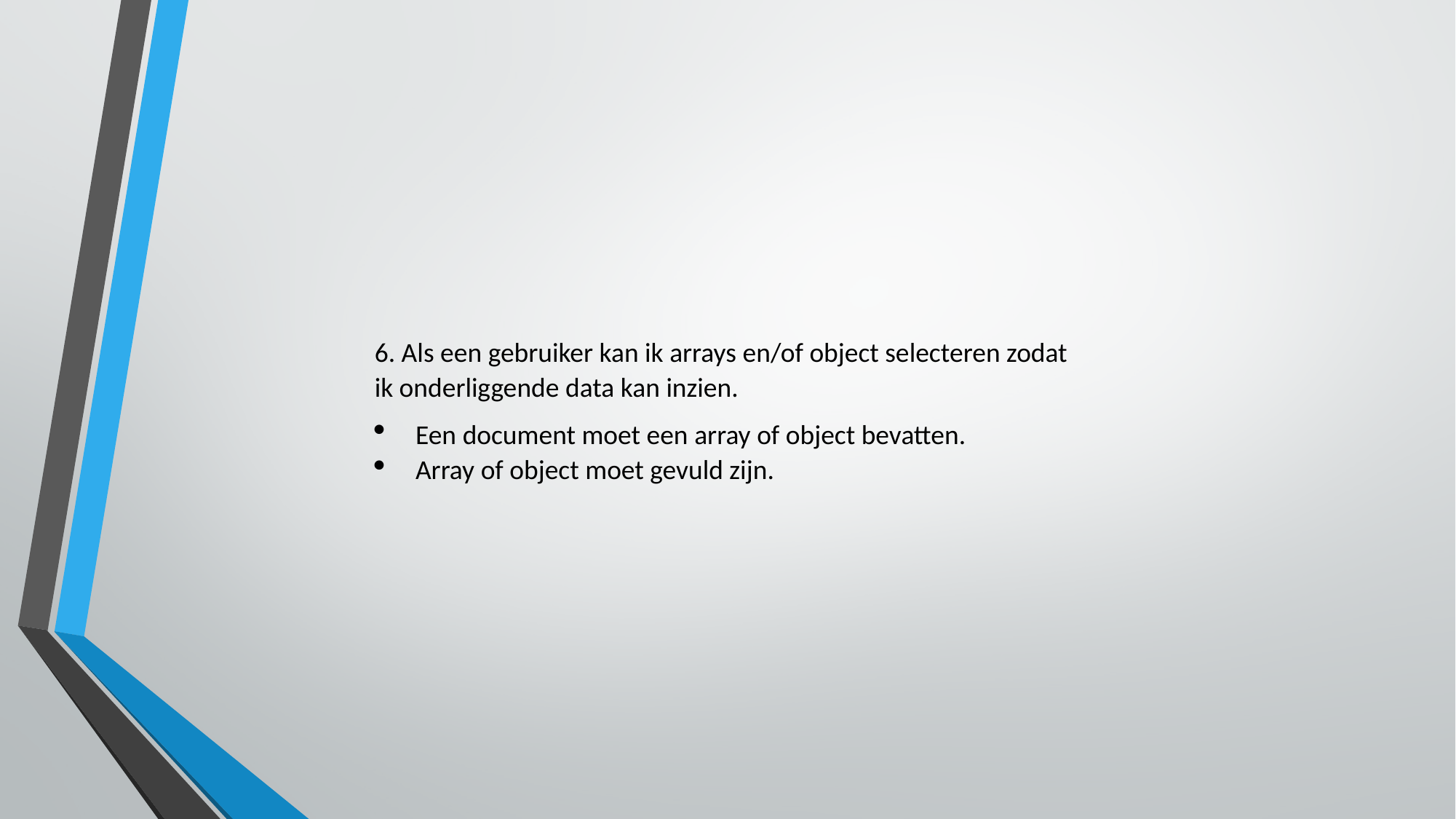

6. Als een gebruiker kan ik arrays en/of object selecteren zodat ik onderliggende data kan inzien.
Een document moet een array of object bevatten.
Array of object moet gevuld zijn.